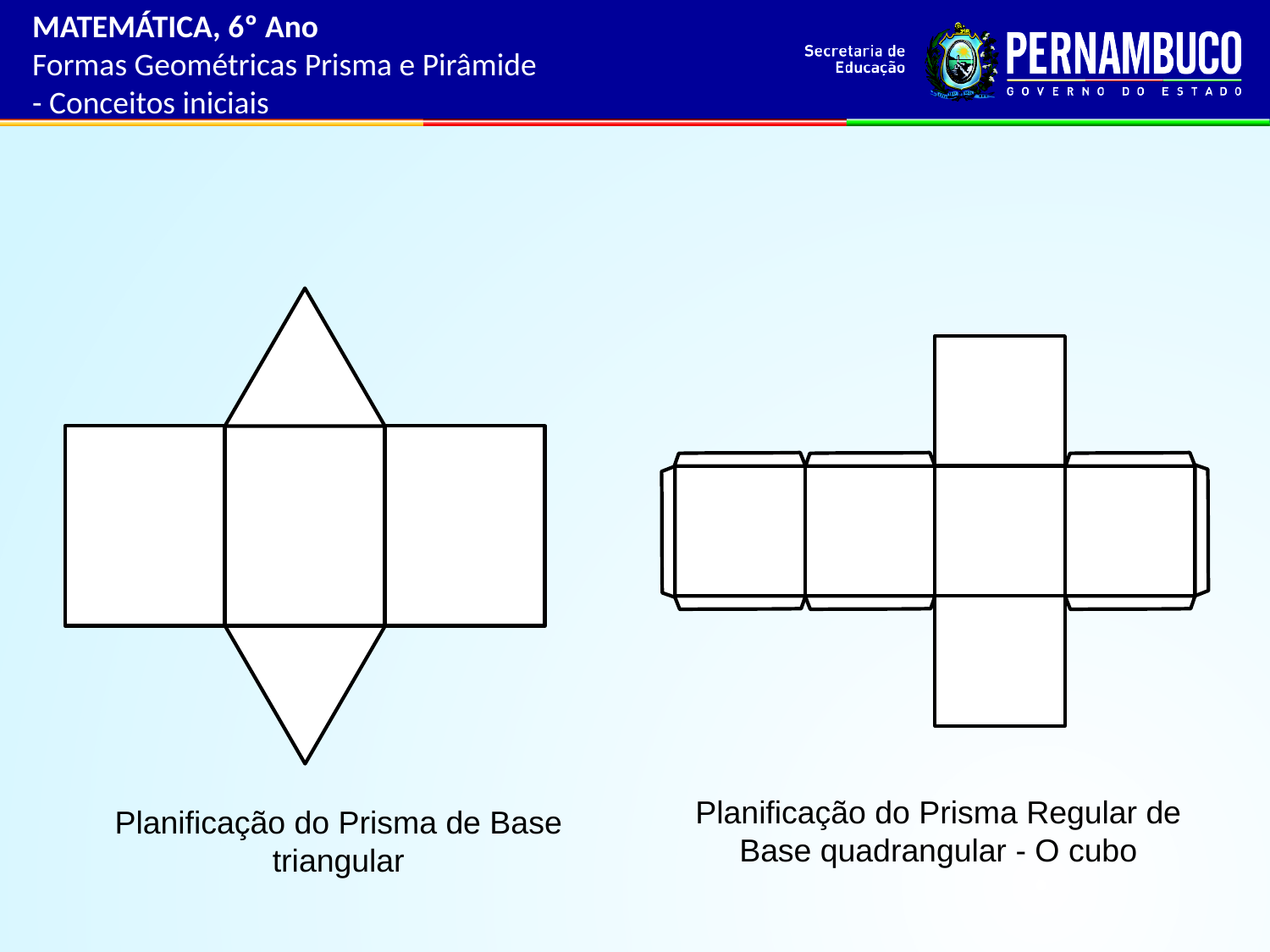

MATEMÁTICA, 6º Ano
Formas Geométricas Prisma e Pirâmide
- Conceitos iniciais

Planificação do Prisma Regular de Base quadrangular - O cubo
Planificação do Prisma de Base triangular